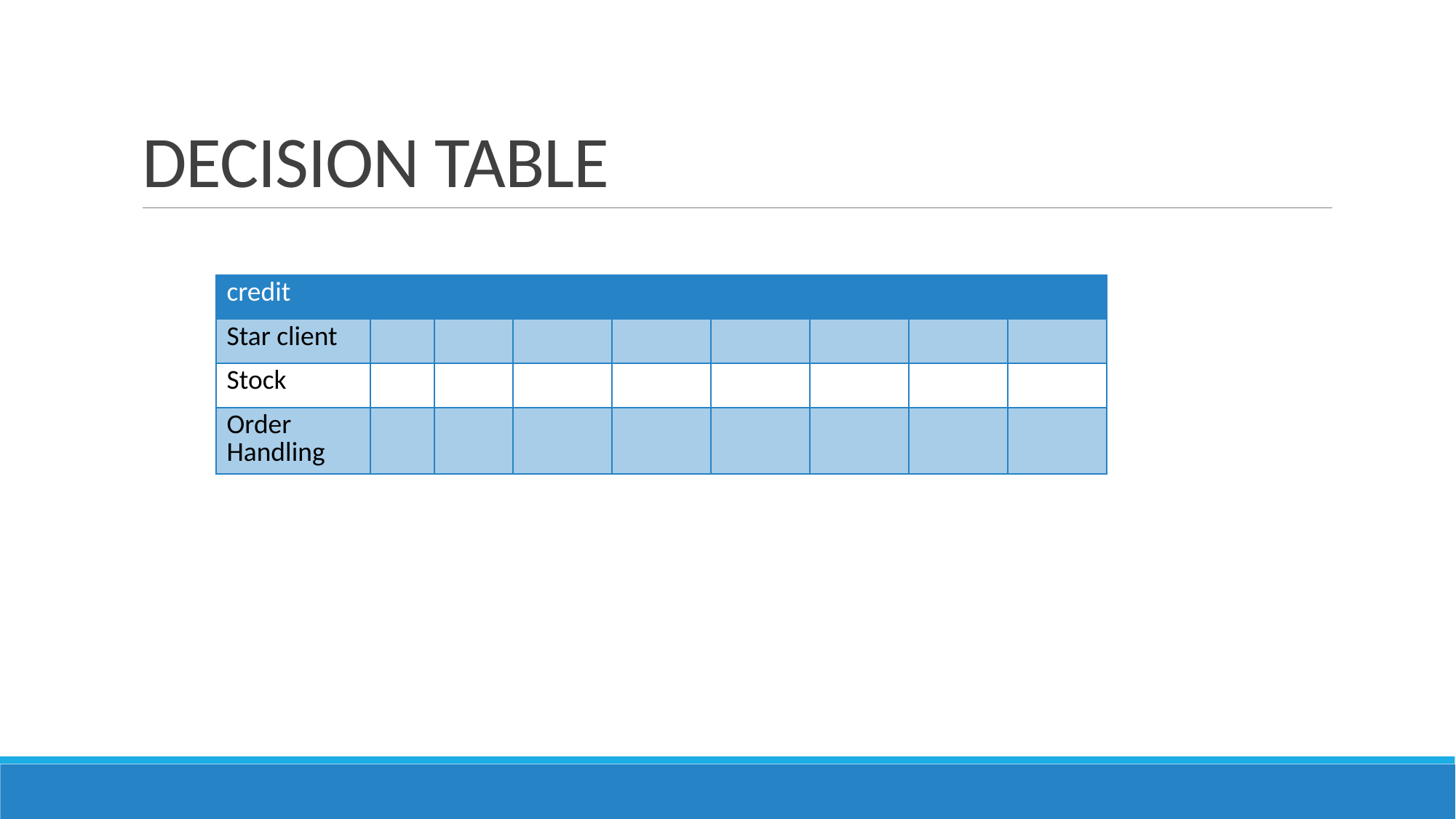

# DECISION TABLE
| credit |  |  |  |  |  |  |  |  |
| --- | --- | --- | --- | --- | --- | --- | --- | --- |
| Star client |  |  |  |  |  |  |  |  |
| Stock |  |  |  |  |  |  |  |  |
| Order Handling |  |  |  |  |  |  |  |  |